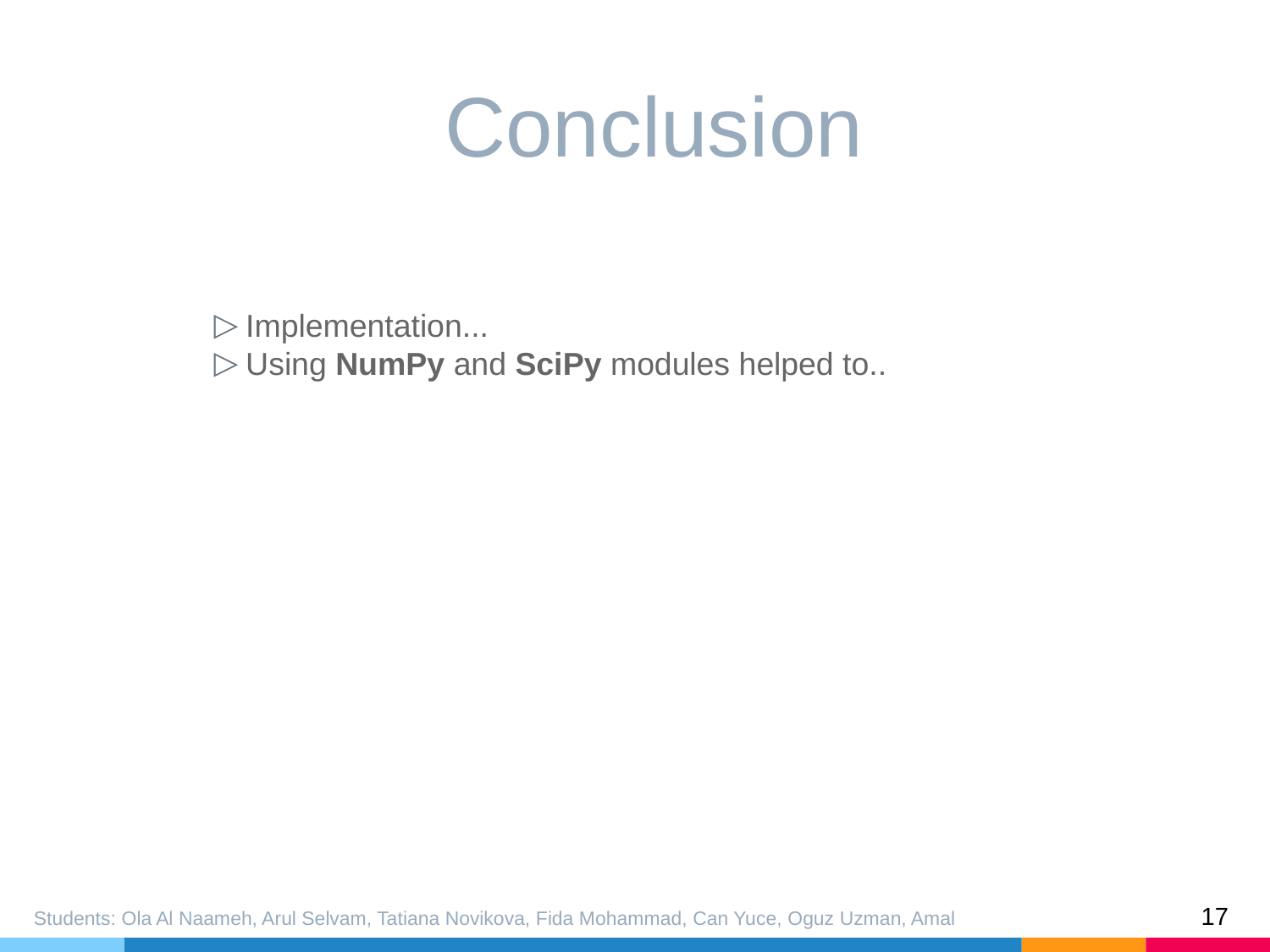

Conclusion
Implementation...
Using NumPy and SciPy modules helped to..

17
Students: Ola Al Naameh, Arul Selvam, Tatiana Novikova, Fida Mohammad, Can Yuce, Oguz Uzman, Amal